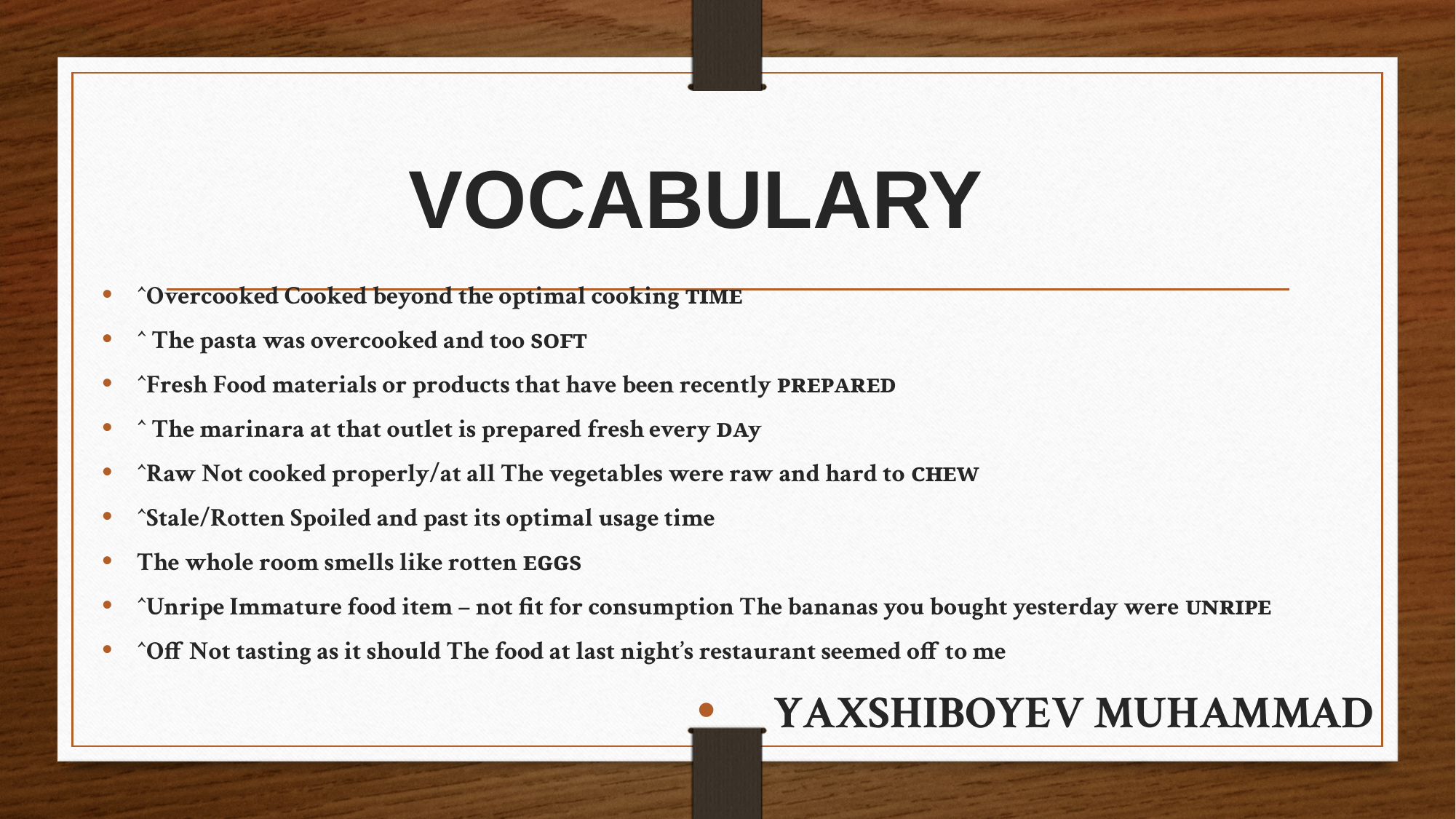

# VOCABULARY
^Overcooked Cooked beyond the optimal cooking ᴛɪᴍᴇ
^ The pasta was overcooked and too ꜱᴏꜰᴛ
^Fresh Food materials or products that have been recently ᴩʀᴇᴩᴀʀᴇᴅ
^ The marinara at that outlet is prepared fresh every ᴅᴀy
^Raw Not cooked properly/at all The vegetables were raw and hard to ᴄʜᴇᴡ
^Stale/Rotten Spoiled and past its optimal usage time
The whole room smells like rotten ᴇɢɢꜱ
^Unripe Immature food item – not fit for consumption The bananas you bought yesterday were ᴜɴʀɪᴩᴇ
^Off Not tasting as it should The food at last night’s restaurant seemed off to me
YAXSHIBOYEV MUHAMMAD